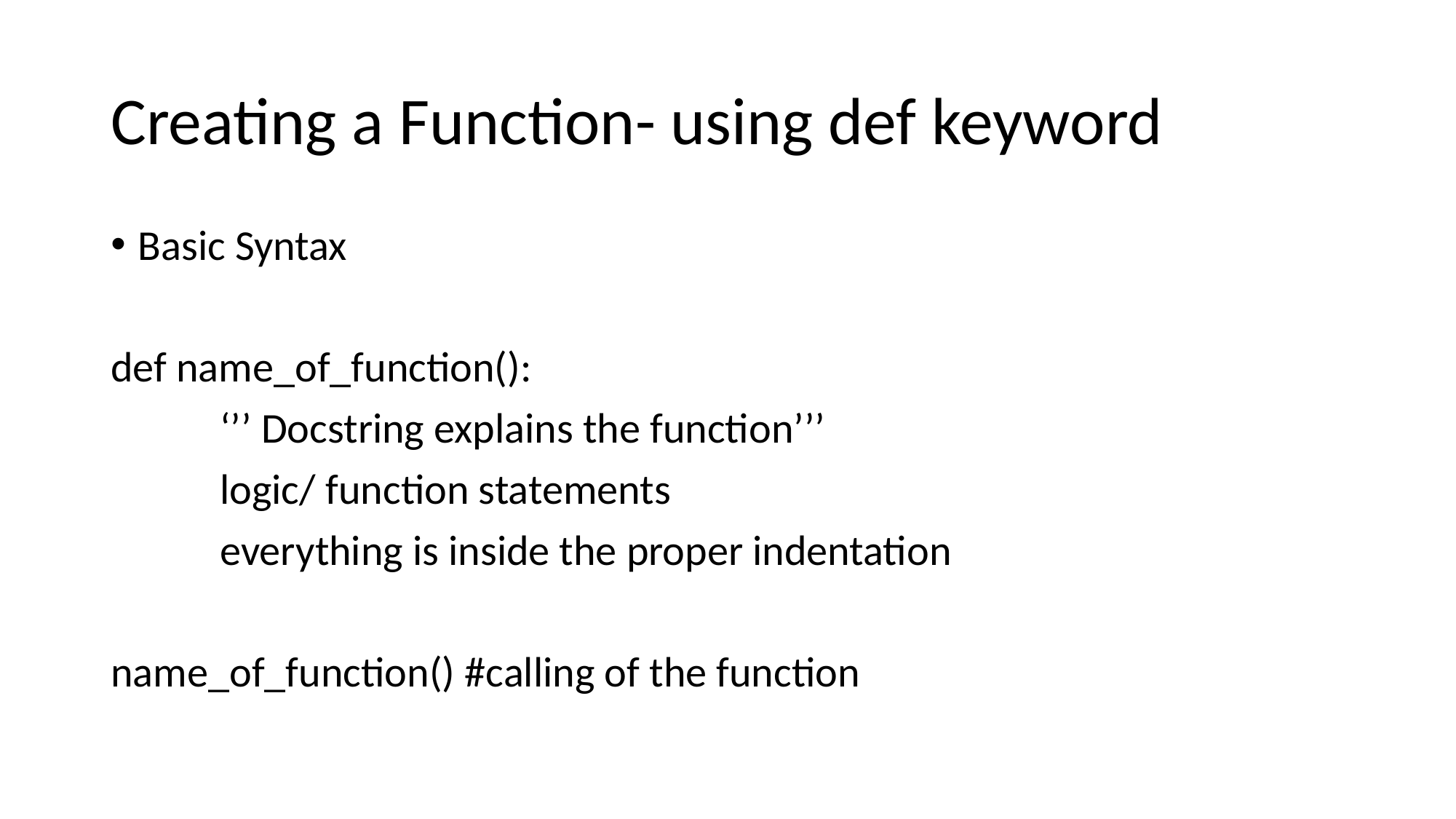

# Creating a Function- using def keyword
Basic Syntax

def name_of_function():
	‘’’ Docstring explains the function’’’
	logic/ function statements
	everything is inside the proper indentation

name_of_function() #calling of the function